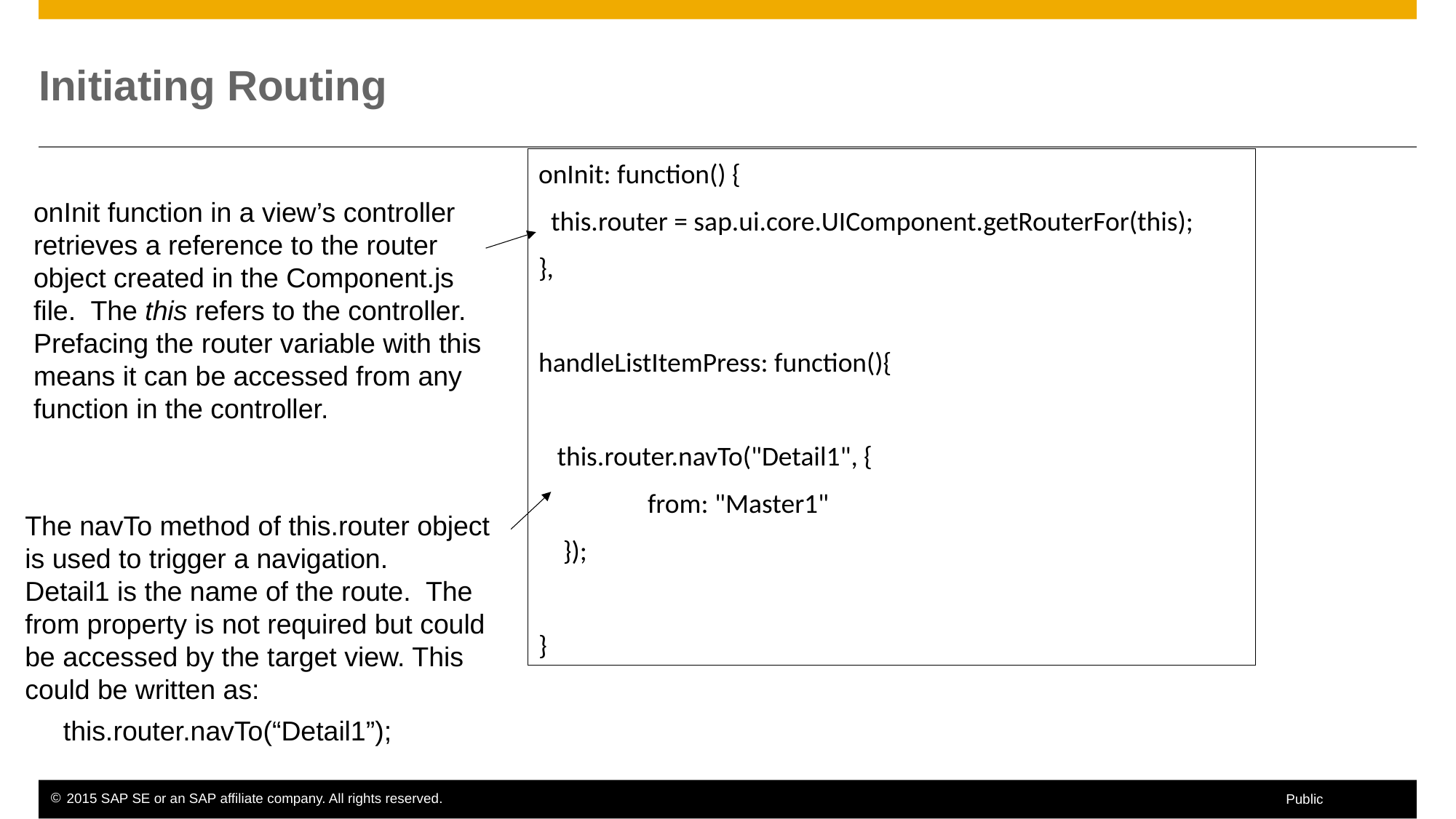

# Initiating Routing
onInit: function() {
  this.router = sap.ui.core.UIComponent.getRouterFor(this);
},

handleListItemPress: function(){

   this.router.navTo("Detail1", {
	from: "Master1"
    });

}
onInit function in a view’s controller
retrieves a reference to the router
object created in the Component.js
file.  The this refers to the controller.
Prefacing the router variable with this
means it can be accessed from any
function in the controller.
The navTo method of this.router object
is used to trigger a navigation.
Detail1 is the name of the route.  The
from property is not required but could
be accessed by the target view. This
could be written as:
     this.router.navTo(“Detail1”);